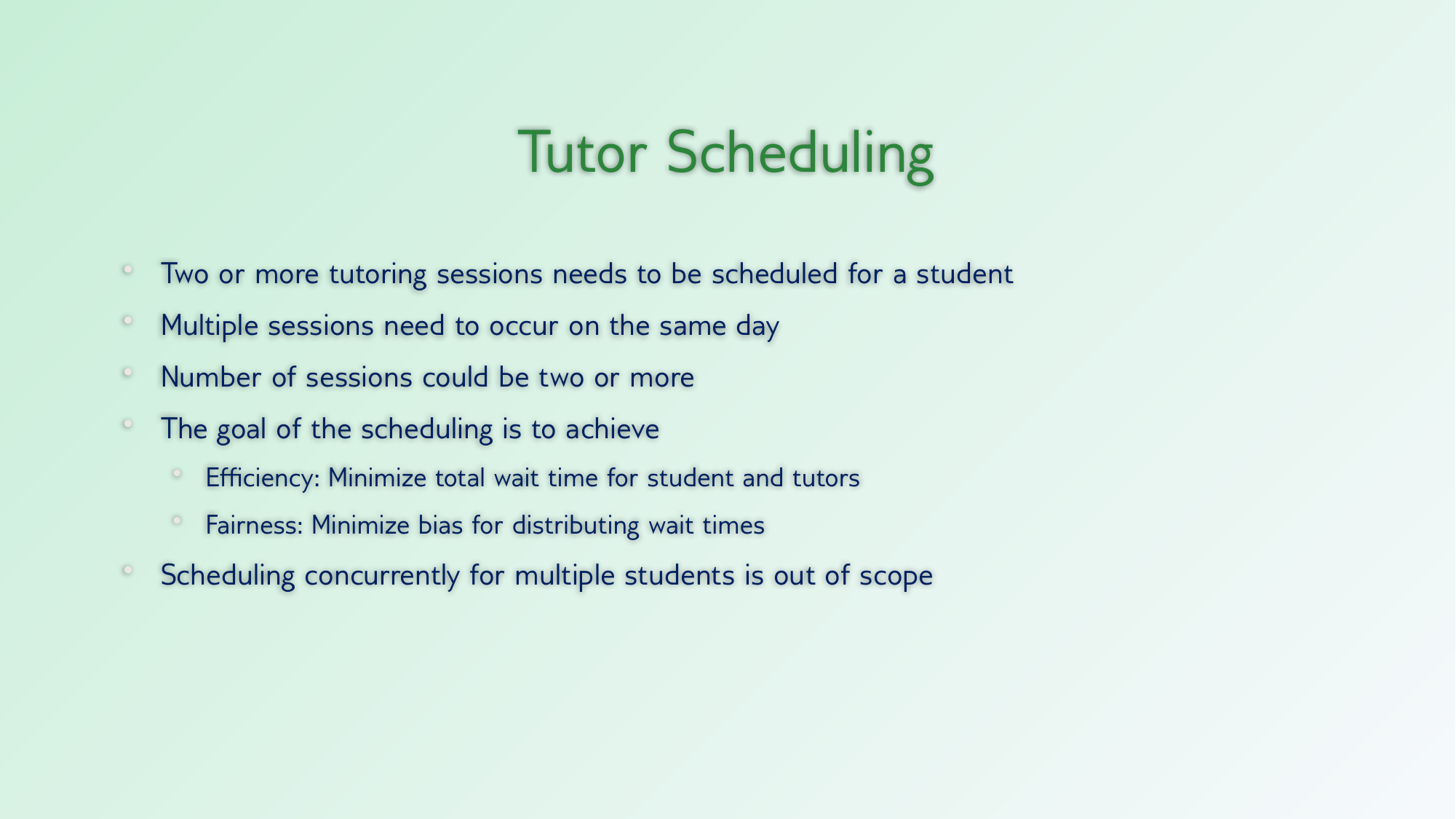

# Tutor Scheduling
Two or more tutoring sessions needs to be scheduled for a student
Multiple sessions need to occur on the same day
Number of sessions could be two or more
The goal of the scheduling is to achieve
Efficiency: Minimize total wait time for student and tutors
Fairness: Minimize bias for distributing wait times
Scheduling concurrently for multiple students is out of scope